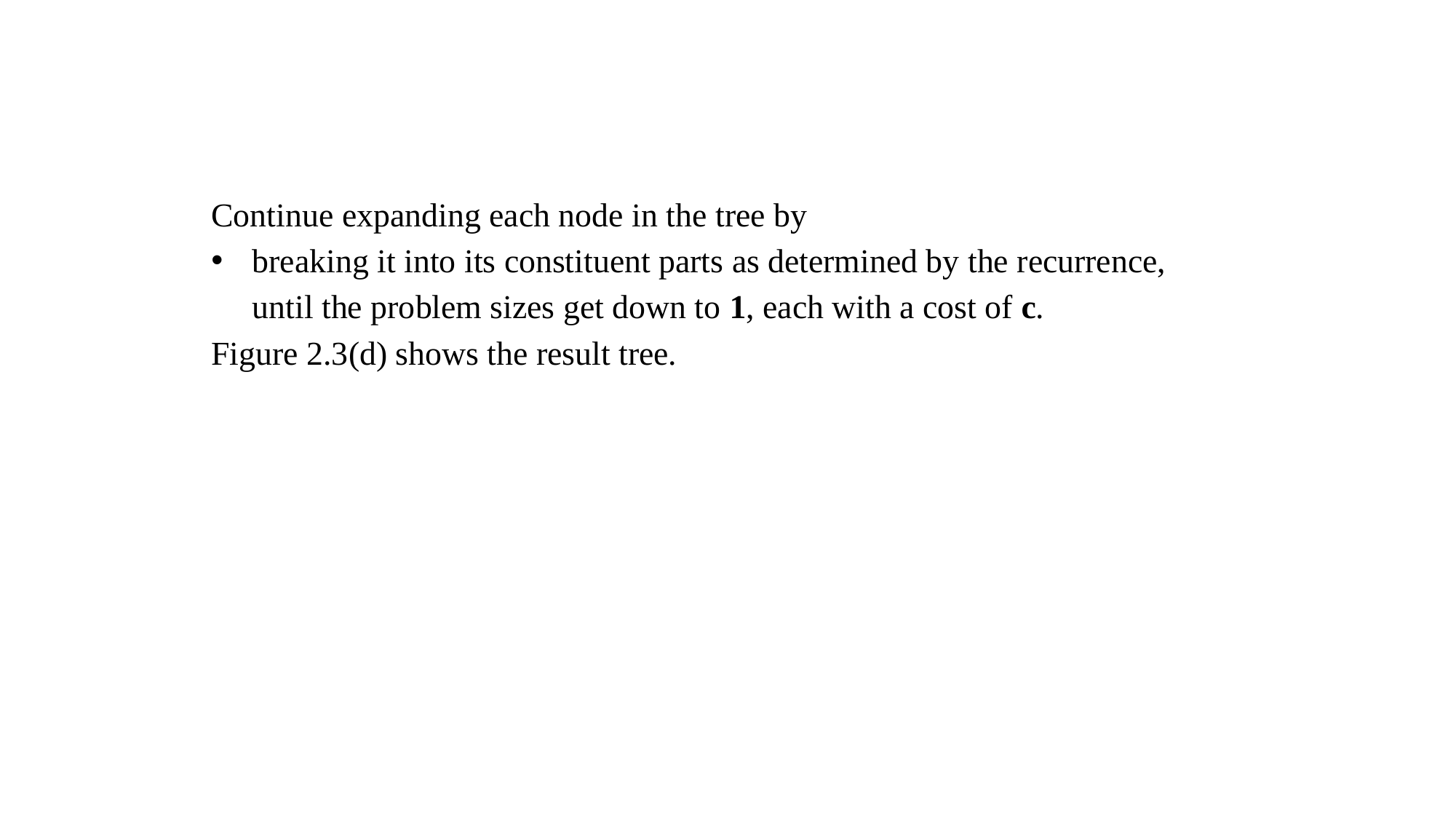

Continue expanding each node in the tree by
breaking it into its constituent parts as determined by the recurrence, until the problem sizes get down to 1, each with a cost of c.
Figure 2.3(d) shows the result tree.